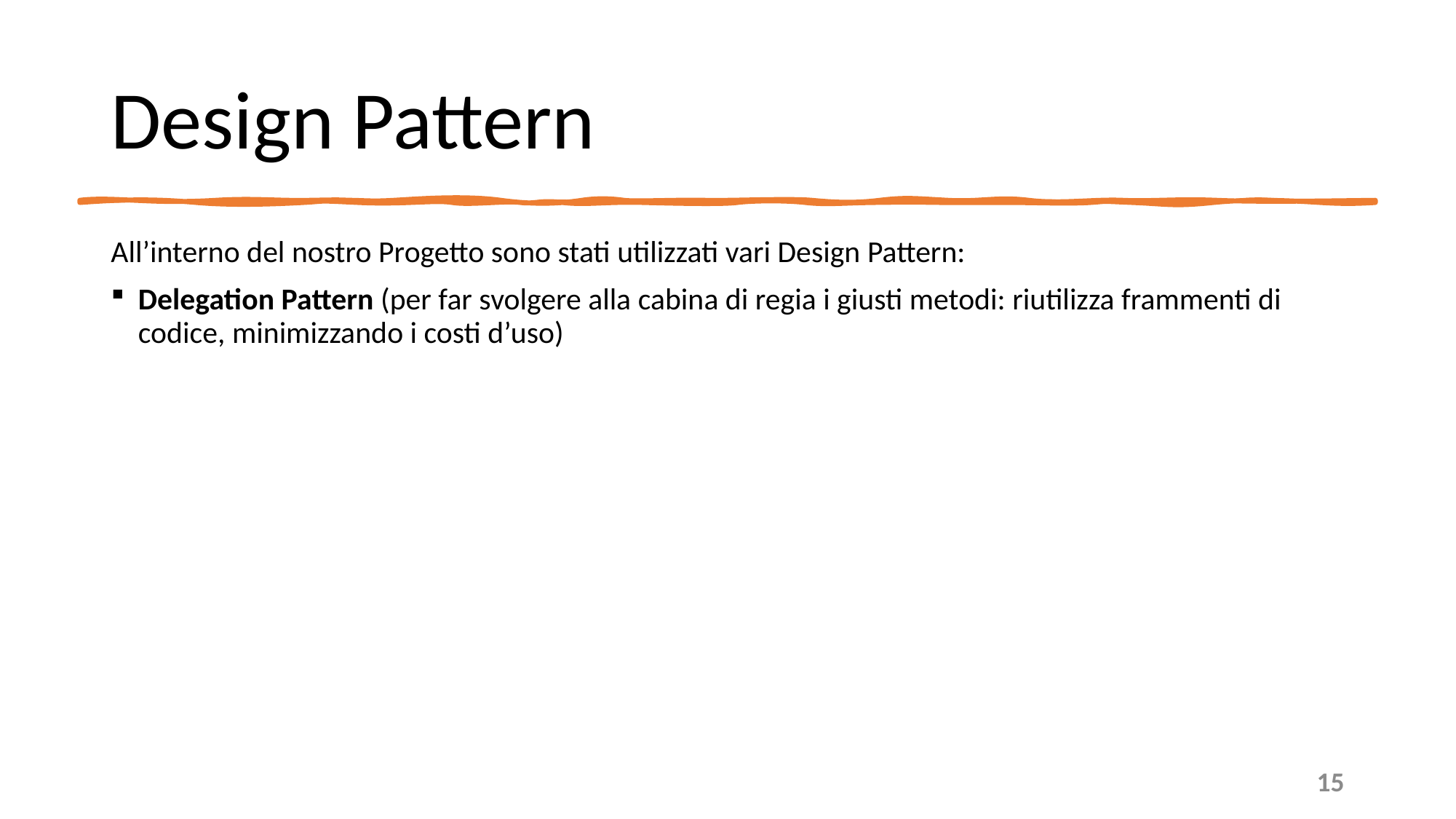

# Design Pattern

All’interno del nostro Progetto sono stati utilizzati vari Design Pattern:
Delegation Pattern (per far svolgere alla cabina di regia i giusti metodi: riutilizza frammenti di codice, minimizzando i costi d’uso)
15